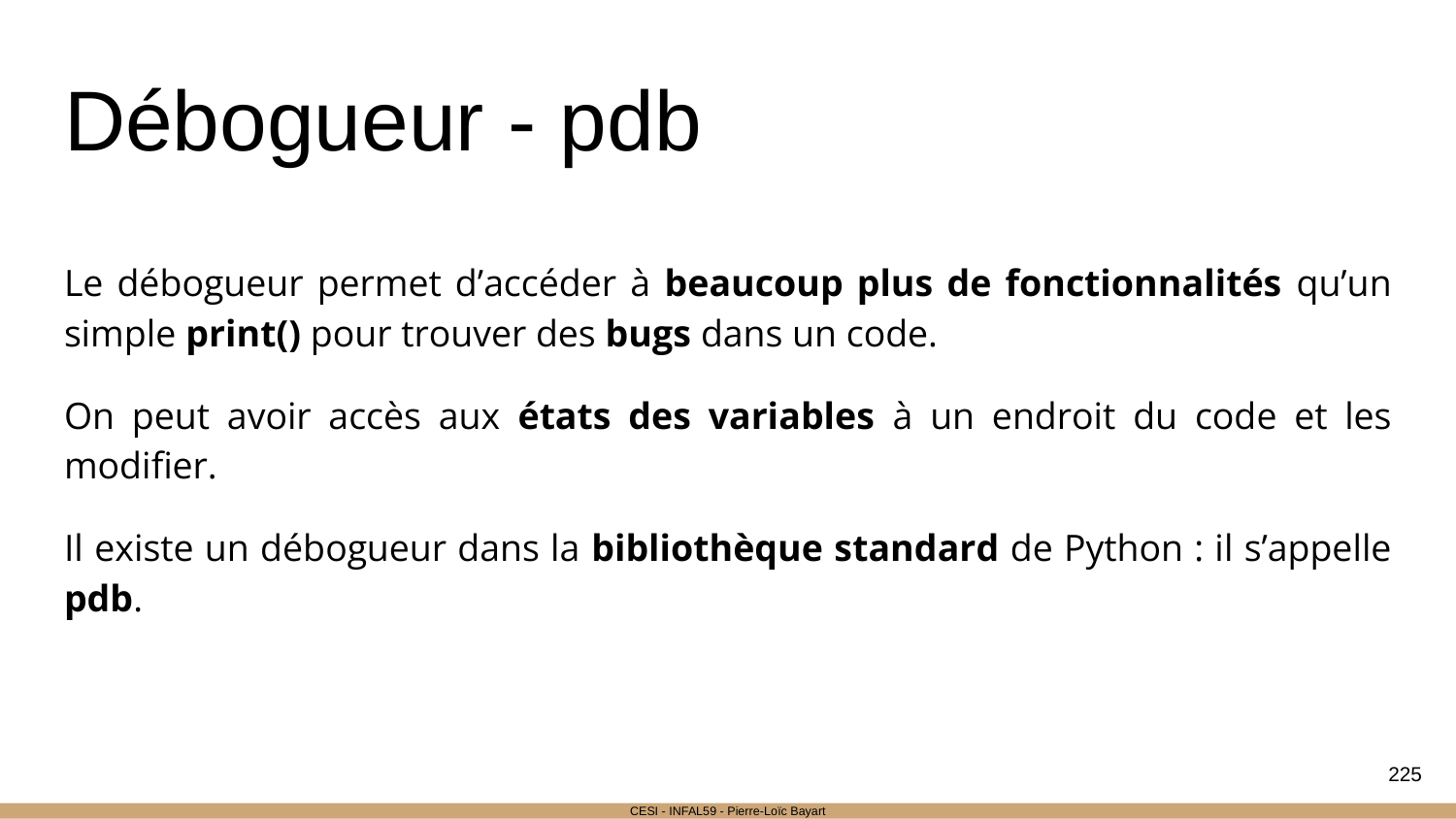

# Débogueur - pdb
Le débogueur permet d’accéder à beaucoup plus de fonctionnalités qu’un simple print() pour trouver des bugs dans un code.
On peut avoir accès aux états des variables à un endroit du code et les modifier.
Il existe un débogueur dans la bibliothèque standard de Python : il s’appelle pdb.

225